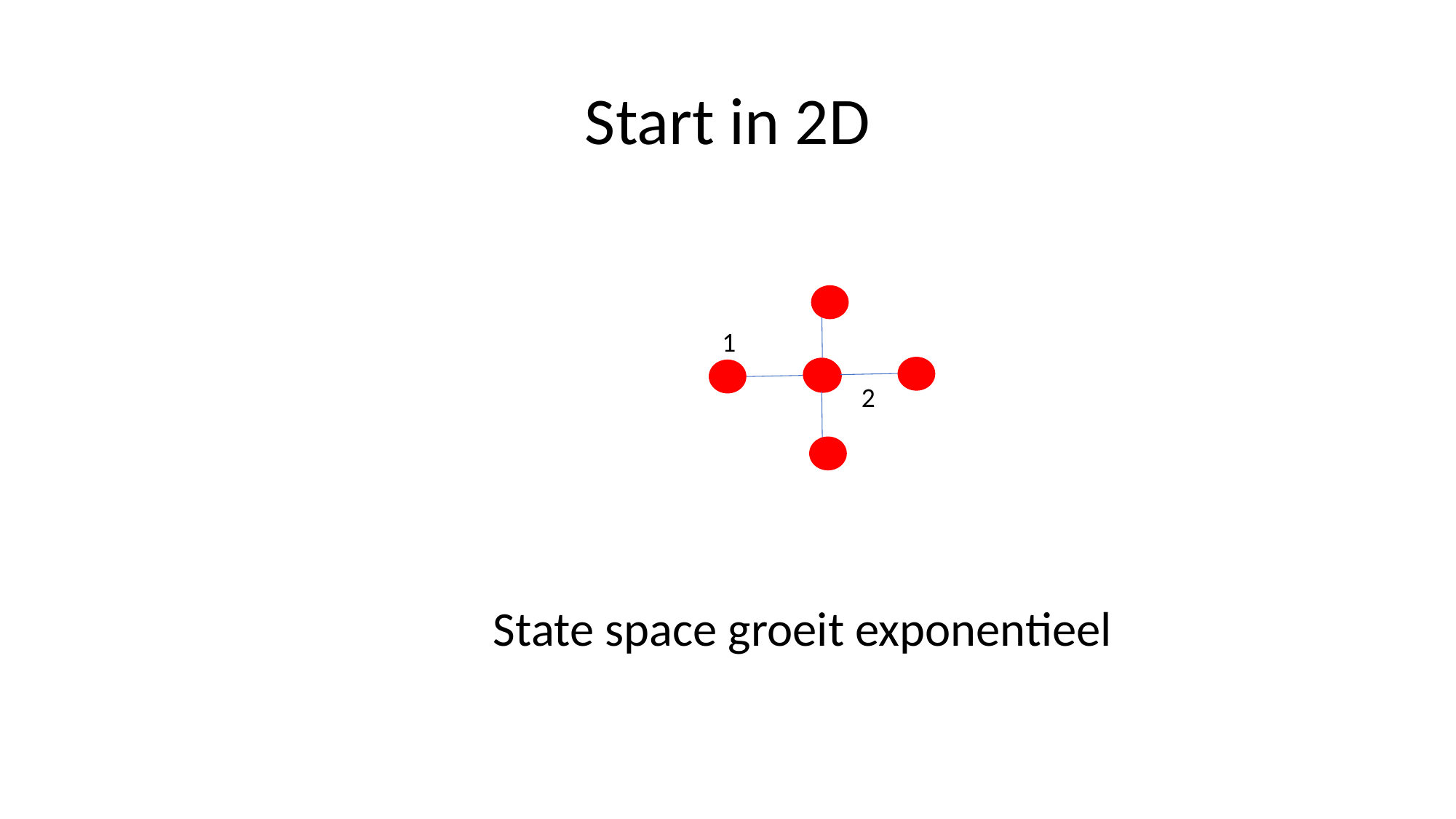

# Start in 2D

1

2
State space groeit exponentieel